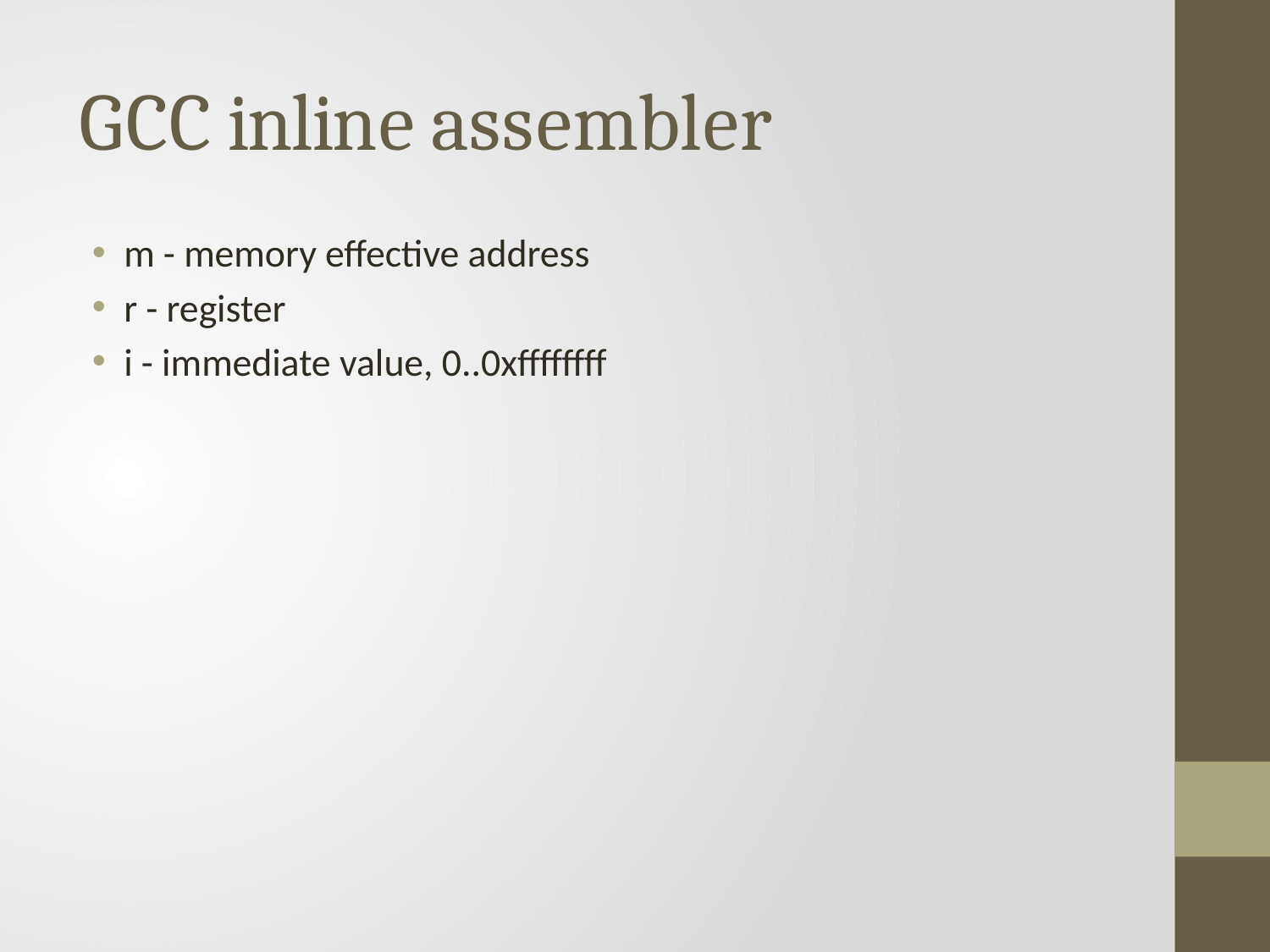

# GCC inline assembler
m - memory effective address
r - register
i - immediate value, 0..0xffffffff